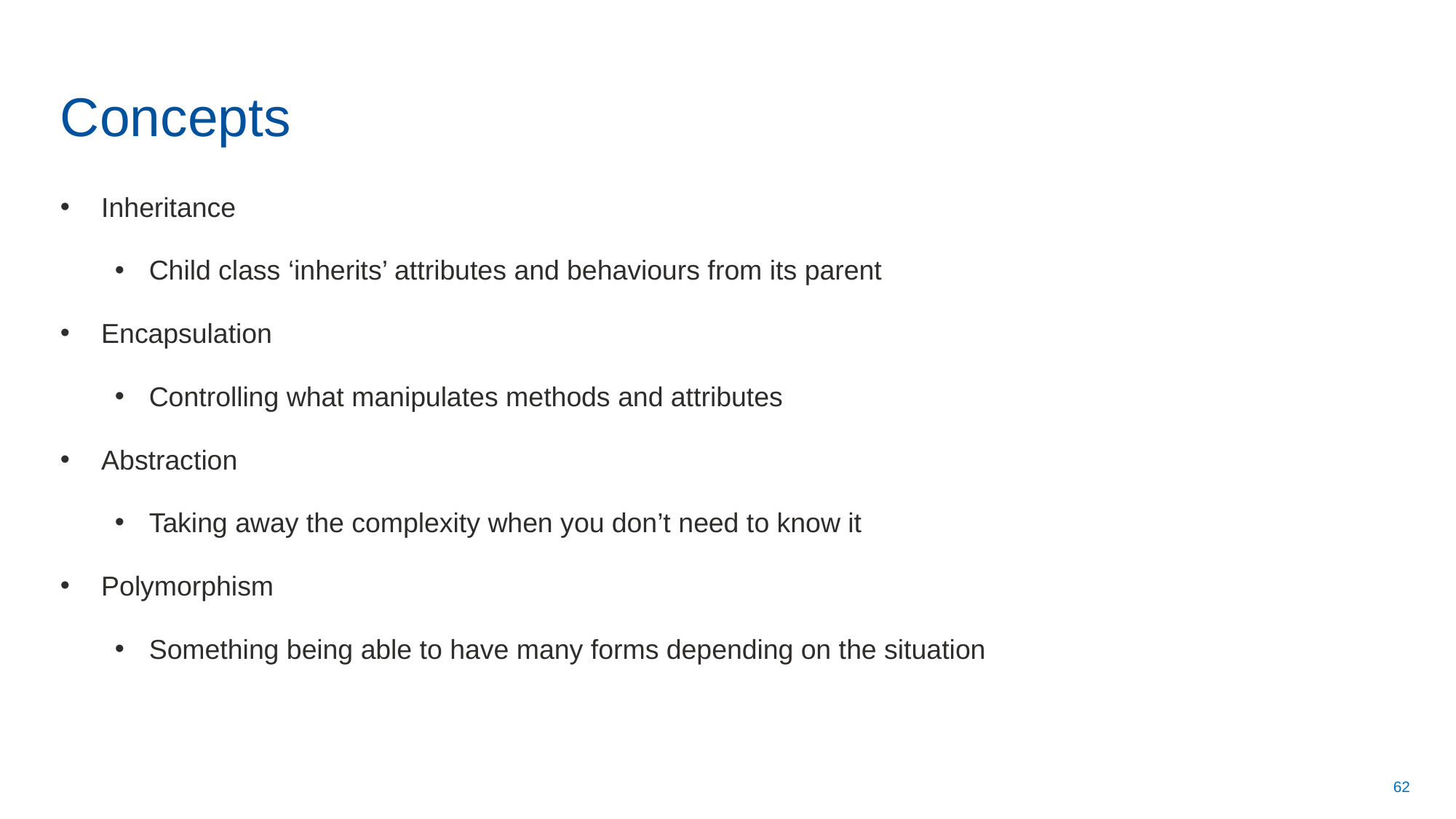

# Concepts
Inheritance
Child class ‘inherits’ attributes and behaviours from its parent
Encapsulation
Controlling what manipulates methods and attributes
Abstraction
Taking away the complexity when you don’t need to know it
Polymorphism
Something being able to have many forms depending on the situation